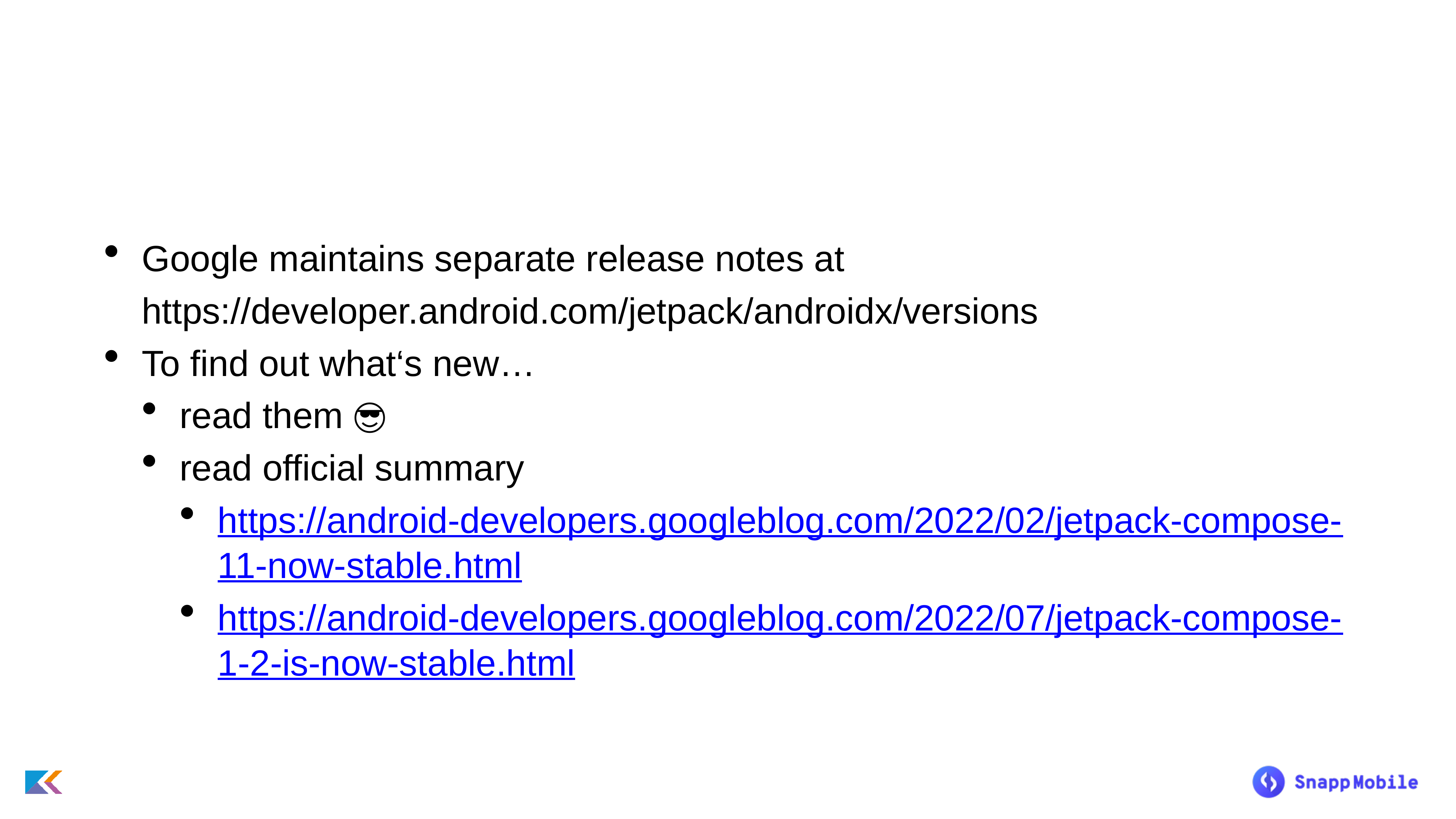

Google maintains separate release notes at https://developer.android.com/jetpack/androidx/versions
To find out what‘s new…
read them 😎
read official summary
https://android-developers.googleblog.com/2022/02/jetpack-compose-11-now-stable.html
https://android-developers.googleblog.com/2022/07/jetpack-compose-1-2-is-now-stable.html